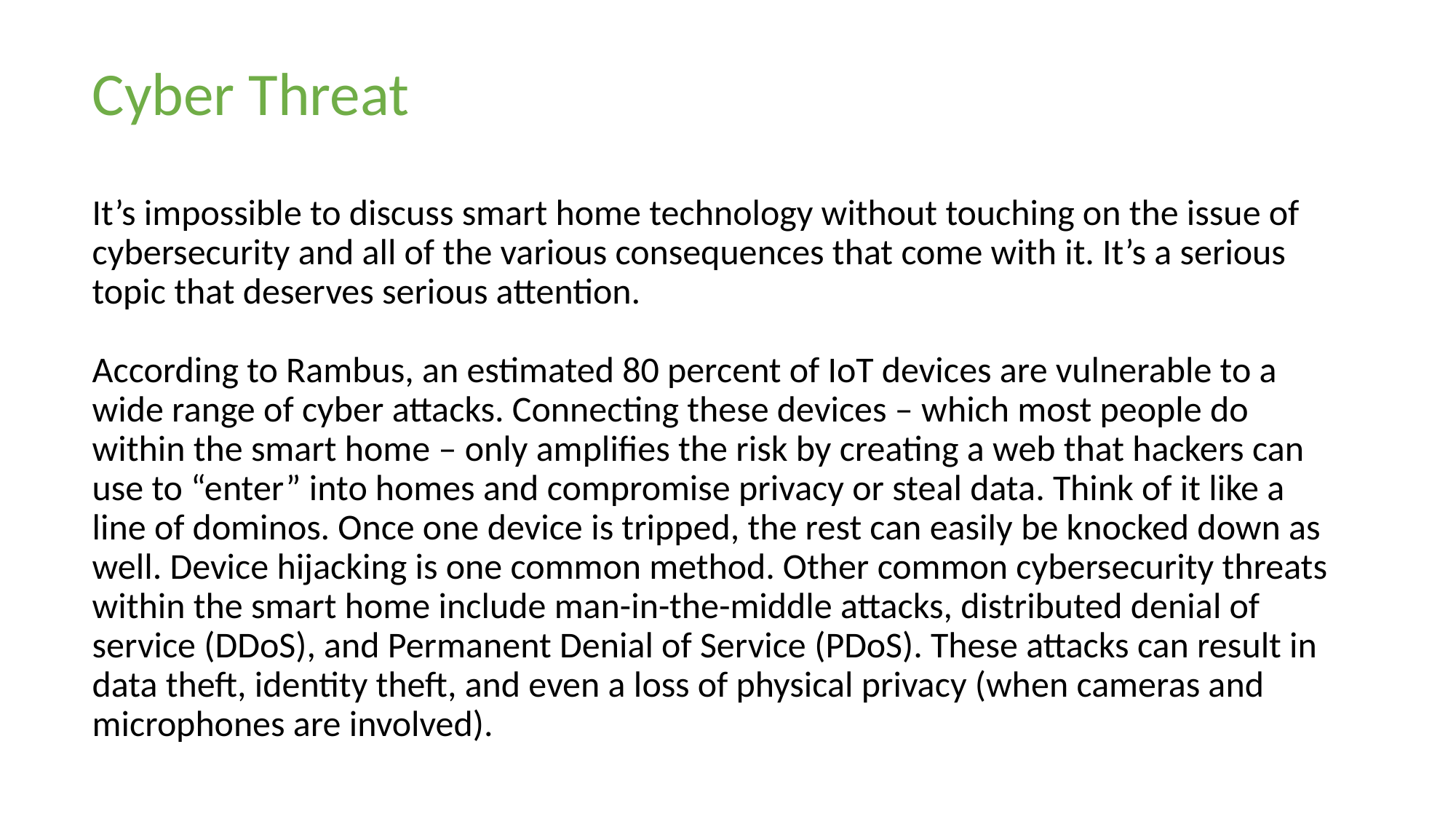

# Cyber Threat It’s impossible to discuss smart home technology without touching on the issue of cybersecurity and all of the various consequences that come with it. It’s a serious topic that deserves serious attention.   According to Rambus, an estimated 80 percent of IoT devices are vulnerable to a wide range of cyber attacks. Connecting these devices – which most people do within the smart home – only amplifies the risk by creating a web that hackers can use to “enter” into homes and compromise privacy or steal data. Think of it like a line of dominos. Once one device is tripped, the rest can easily be knocked down as well. Device hijacking is one common method. Other common cybersecurity threats within the smart home include man-in-the-middle attacks, distributed denial of service (DDoS), and Permanent Denial of Service (PDoS). These attacks can result in data theft, identity theft, and even a loss of physical privacy (when cameras and microphones are involved).